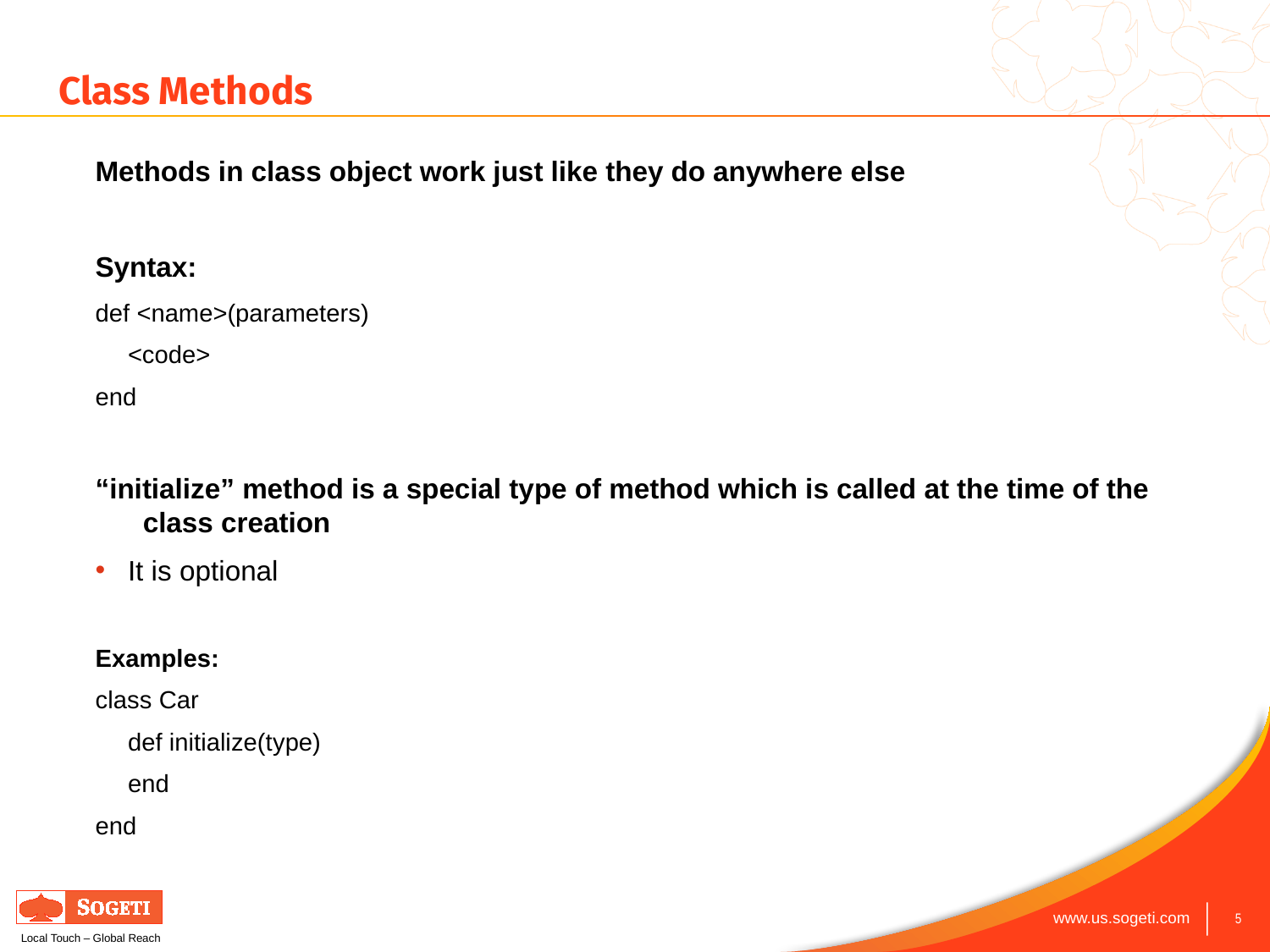

Class Methods
Methods in class object work just like they do anywhere else

Syntax:
def <name>(parameters)
	<code>
end

“initialize” method is a special type of method which is called at the time of the class creation
It is optional

Examples:
class Car
	def initialize(type)
	end
end